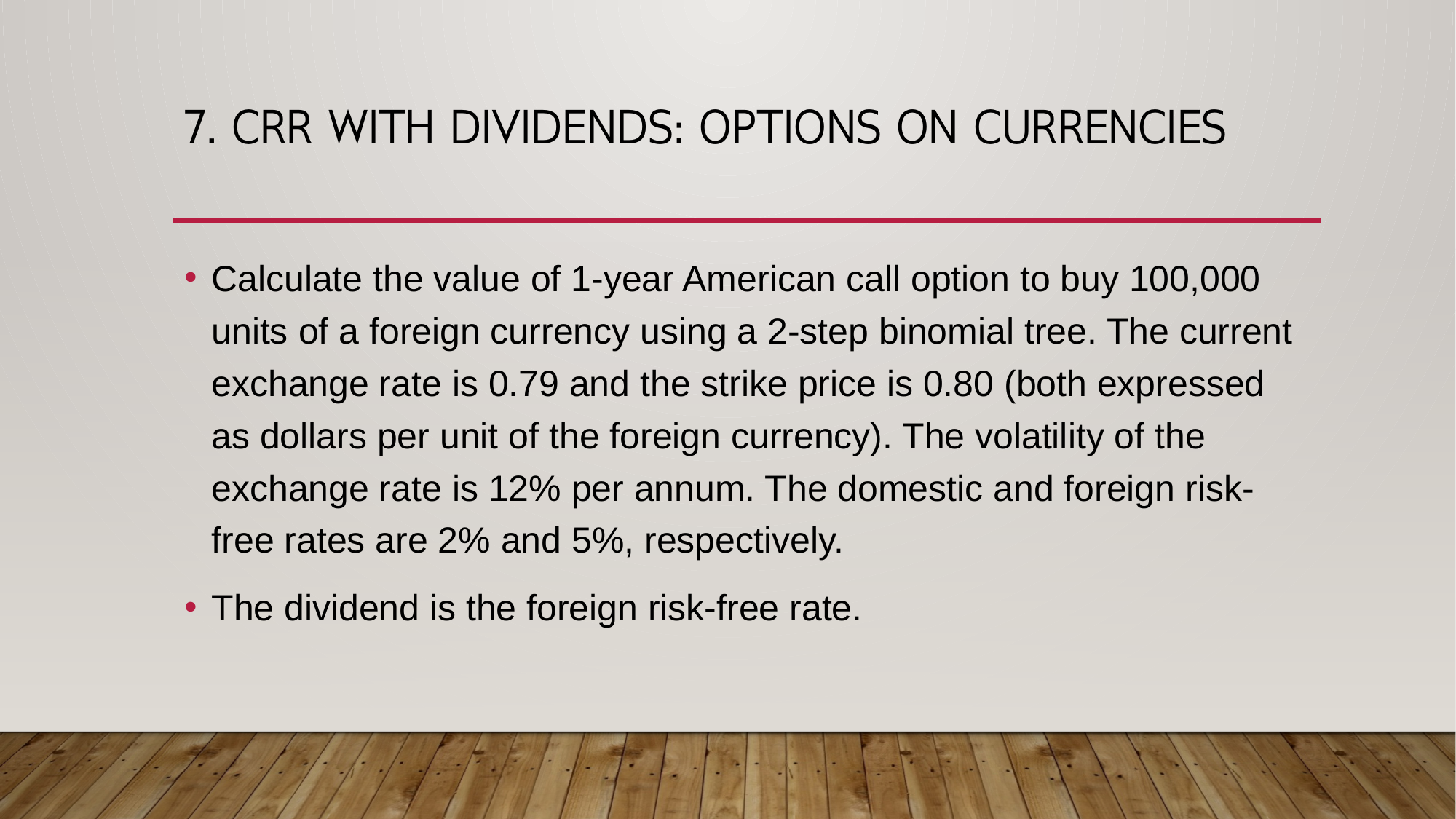

# 7. Crr with dividends: Options on currencies
Calculate the value of 1-year American call option to buy 100,000 units of a foreign currency using a 2-step binomial tree. The current exchange rate is 0.79 and the strike price is 0.80 (both expressed as dollars per unit of the foreign currency). The volatility of the exchange rate is 12% per annum. The domestic and foreign risk-free rates are 2% and 5%, respectively.
The dividend is the foreign risk-free rate.